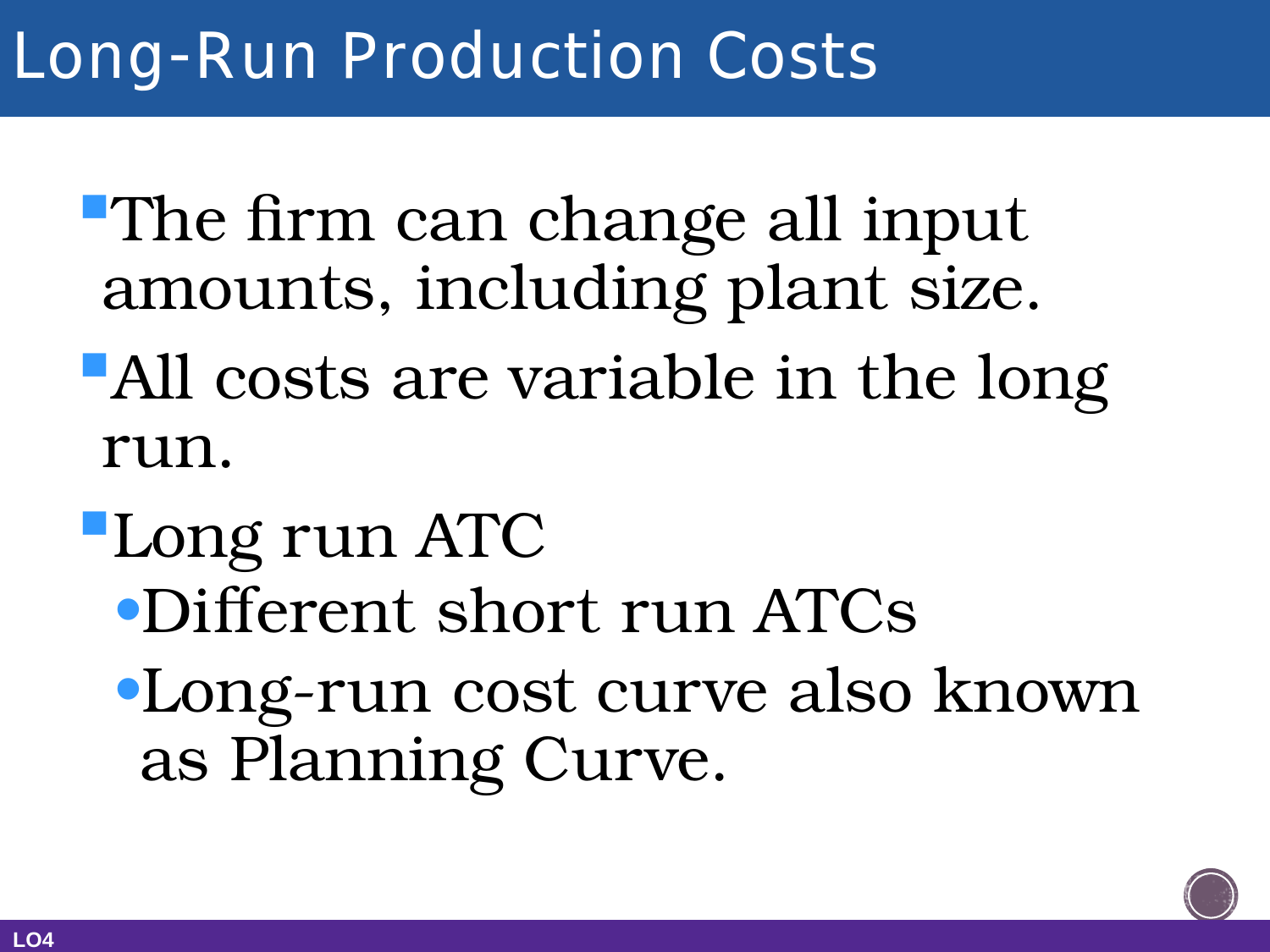

# Long-Run Production Costs
The firm can change all input amounts, including plant size.
All costs are variable in the long run.
Long run ATC
Different short run ATCs
Long-run cost curve also known as Planning Curve.

LO4